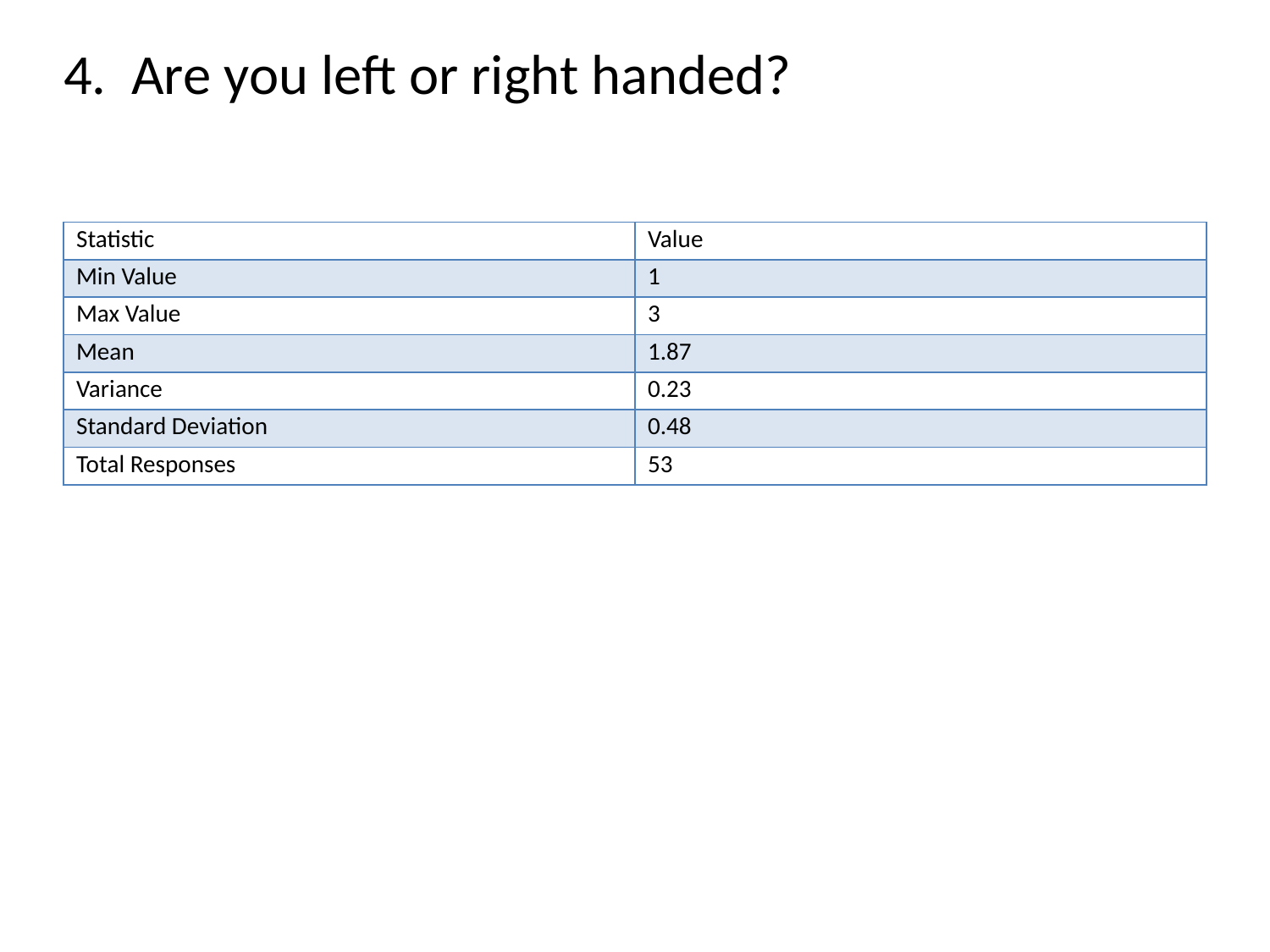

# 4.  Are you left or right handed?
| Statistic | Value |
| --- | --- |
| Min Value | 1 |
| Max Value | 3 |
| Mean | 1.87 |
| Variance | 0.23 |
| Standard Deviation | 0.48 |
| Total Responses | 53 |